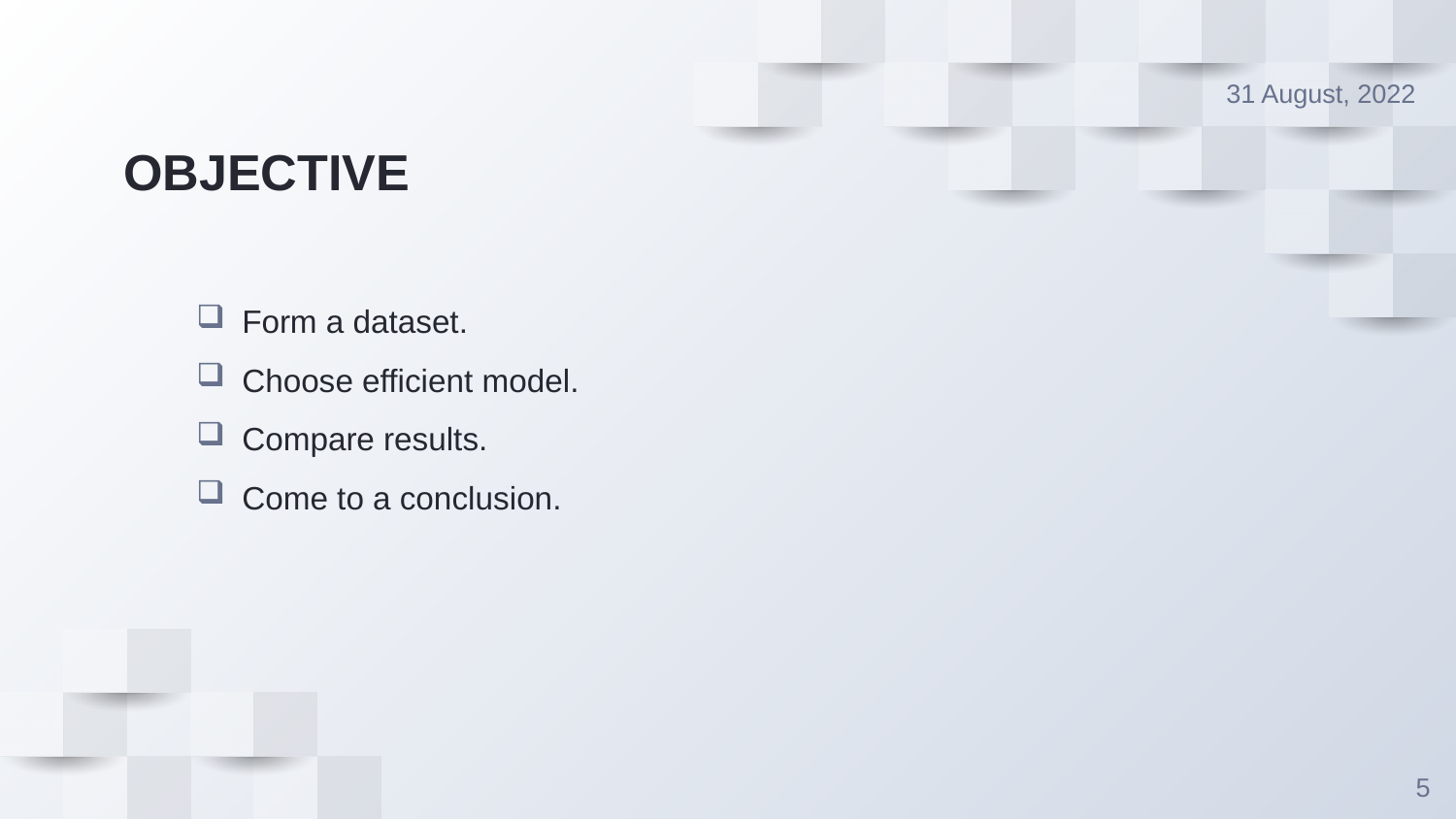

31 August, 2022
# OBJECTIVE

Form a dataset.
Choose efficient model.
Compare results.
Come to a conclusion.

5